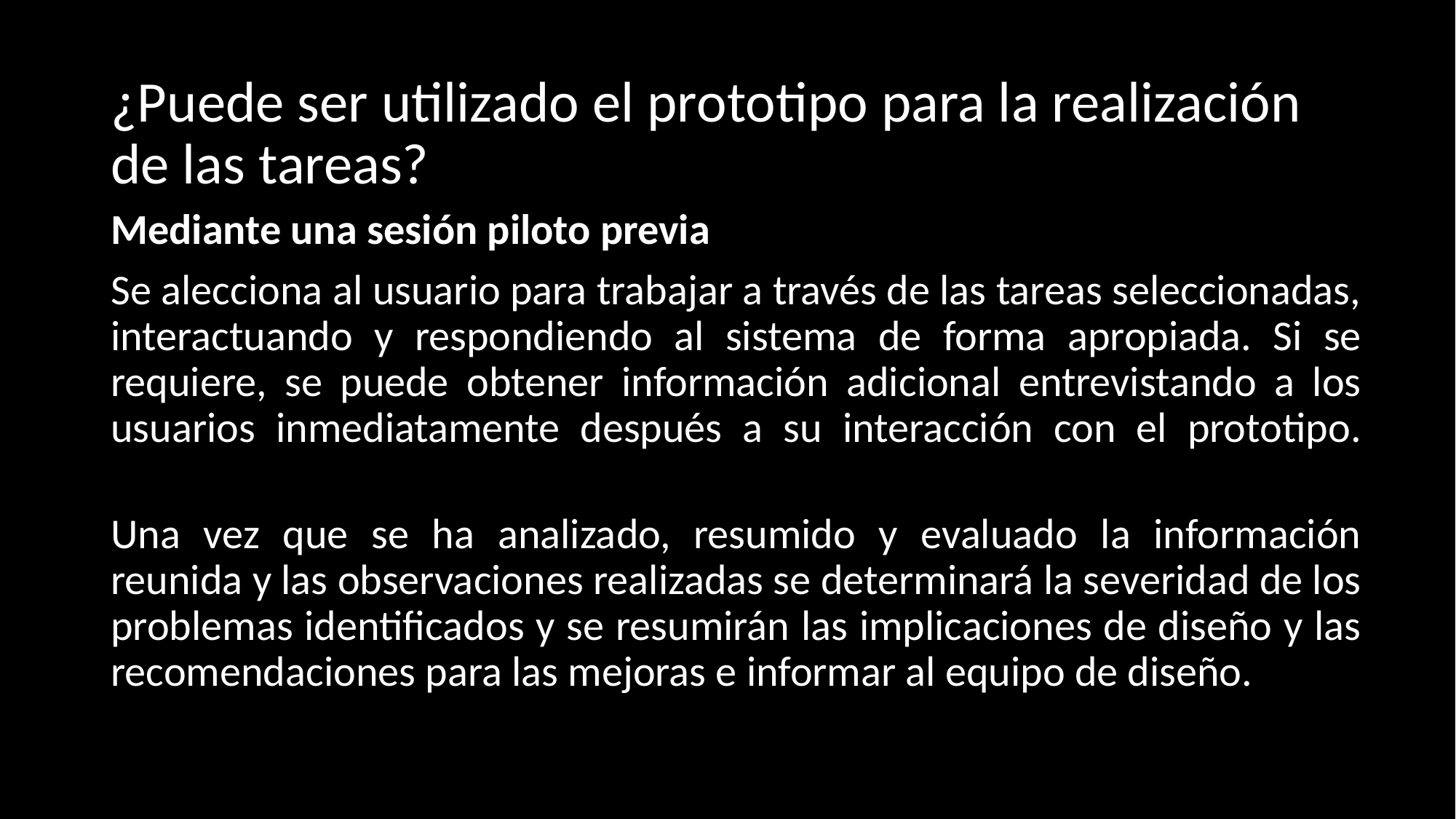

# ¿Puede ser utilizado el prototipo para la realización de las tareas?
Mediante una sesión piloto previa
Se alecciona al usuario para trabajar a través de las tareas seleccionadas, interactuando y respondiendo al sistema de forma apropiada. Si se requiere, se puede obtener información adicional entrevistando a los usuarios inmediatamente después a su interacción con el prototipo.
Una vez que se ha analizado, resumido y evaluado la información reunida y las observaciones realizadas se determinará la severidad de los problemas identificados y se resumirán las implicaciones de diseño y las recomendaciones para las mejoras e informar al equipo de diseño.